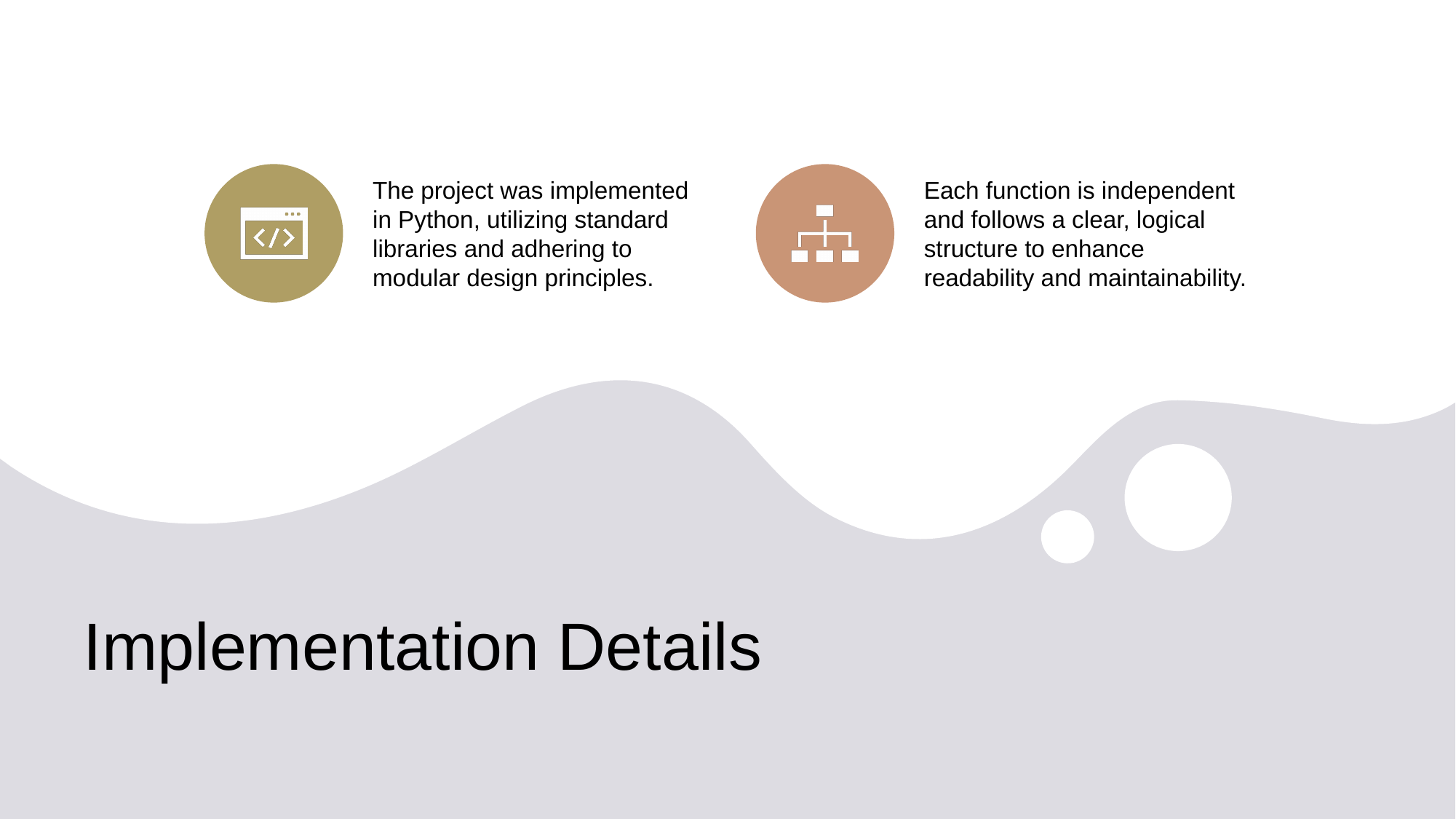

The project was implemented in Python, utilizing standard libraries and adhering to modular design principles.
Each function is independent and follows a clear, logical structure to enhance readability and maintainability.
# Implementation Details